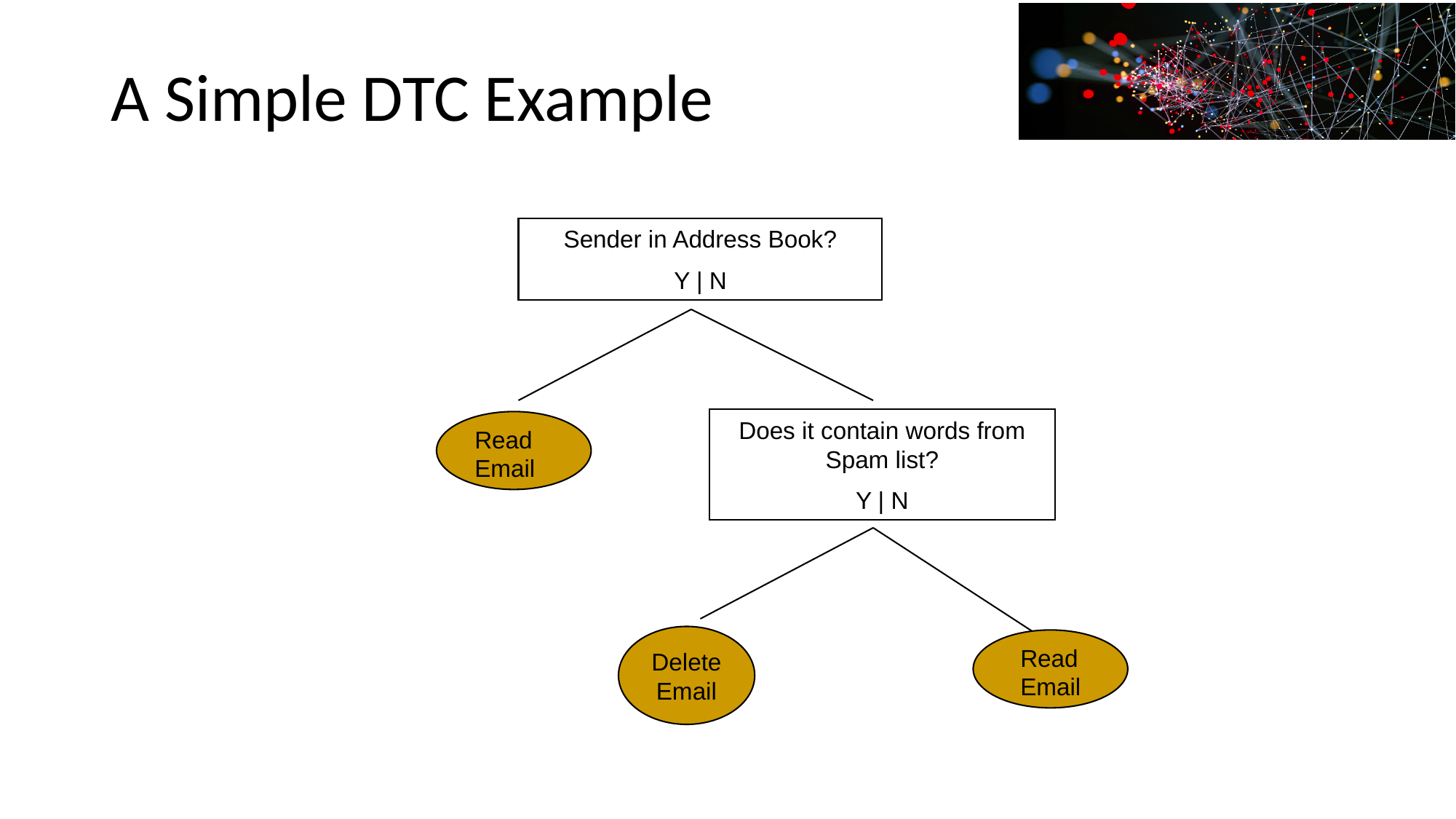

# A Simple DTC Example
Sender in Address Book?
Y | N

Does it contain words from Spam list?
Y | N

Read Email

Delete
Email

Read Email